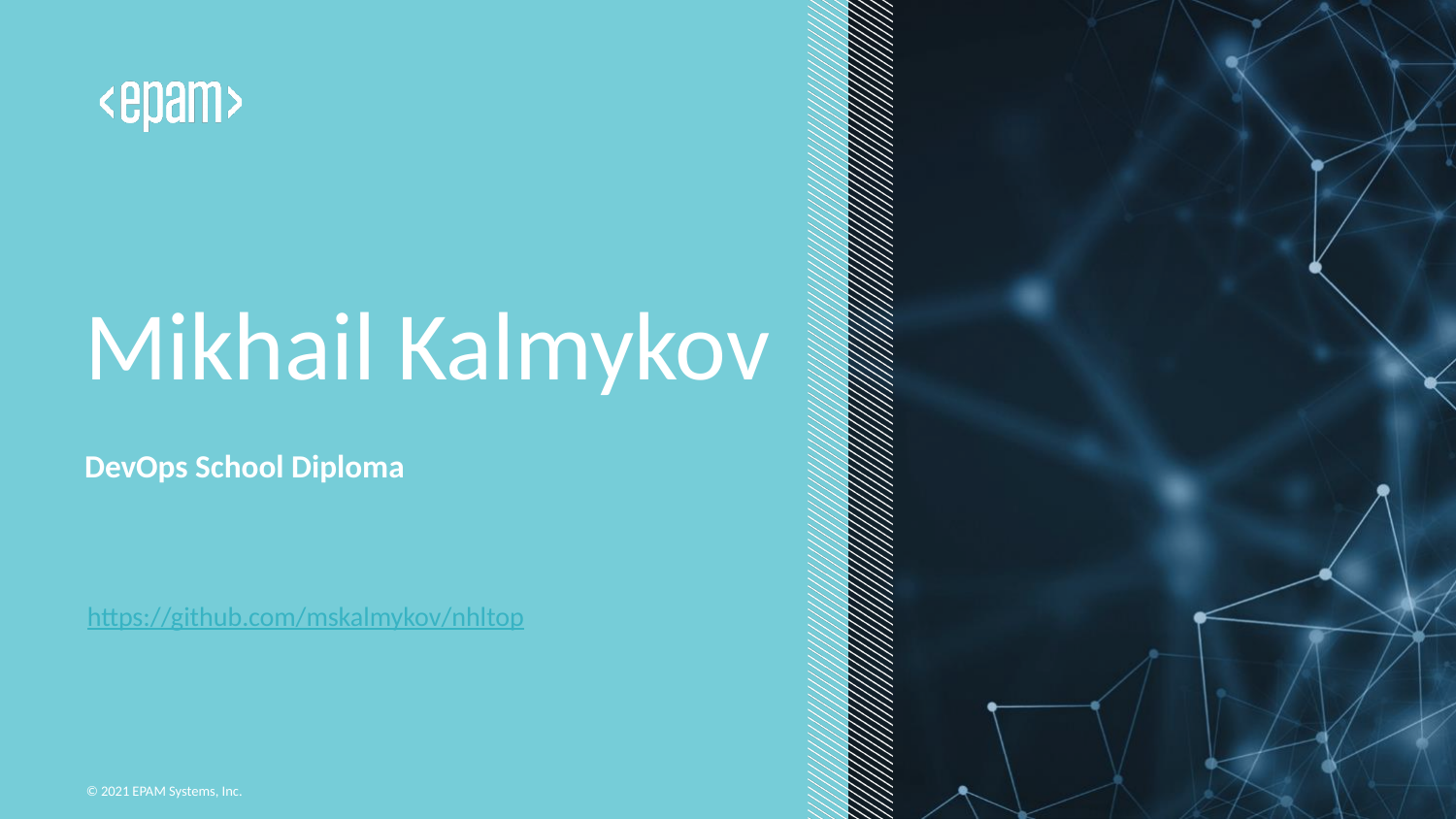

# Mikhail Kalmykov
DevOps School Diploma
https://github.com/mskalmykov/nhltop
 © 2021 EPAM Systems, Inc.